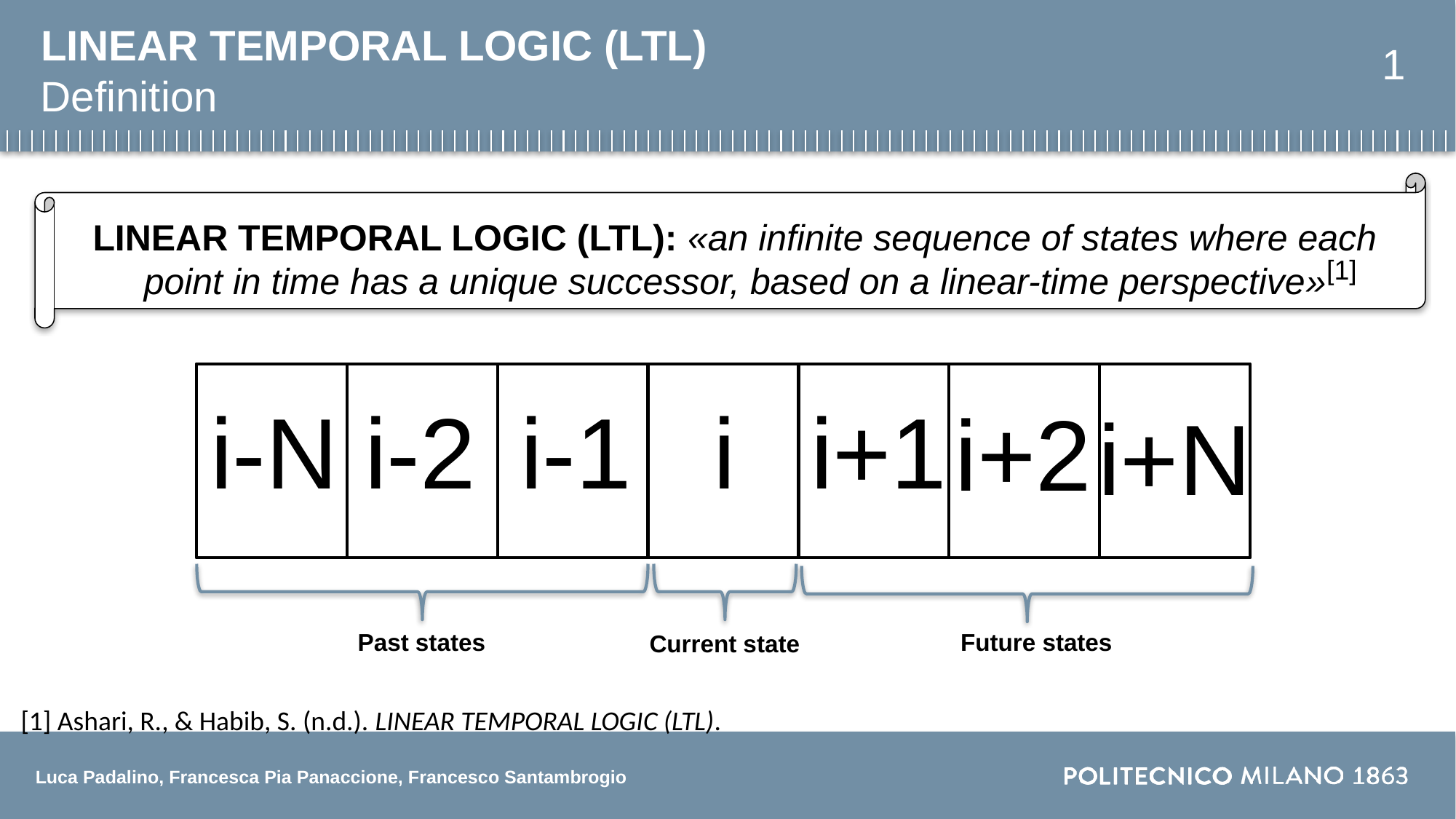

# LINEAR TEMPORAL LOGIC (LTL)
1
Definition

LINEAR TEMPORAL LOGIC (LTL): «an infinite sequence of states where each point in time has a unique successor, based on a linear-time perspective»

[1]

i-N
i-2
i-1
i
i+1
i+2
i+N

Past states
Future states
Current state
[1] Ashari, R., & Habib, S. (n.d.). LINEAR TEMPORAL LOGIC (LTL).